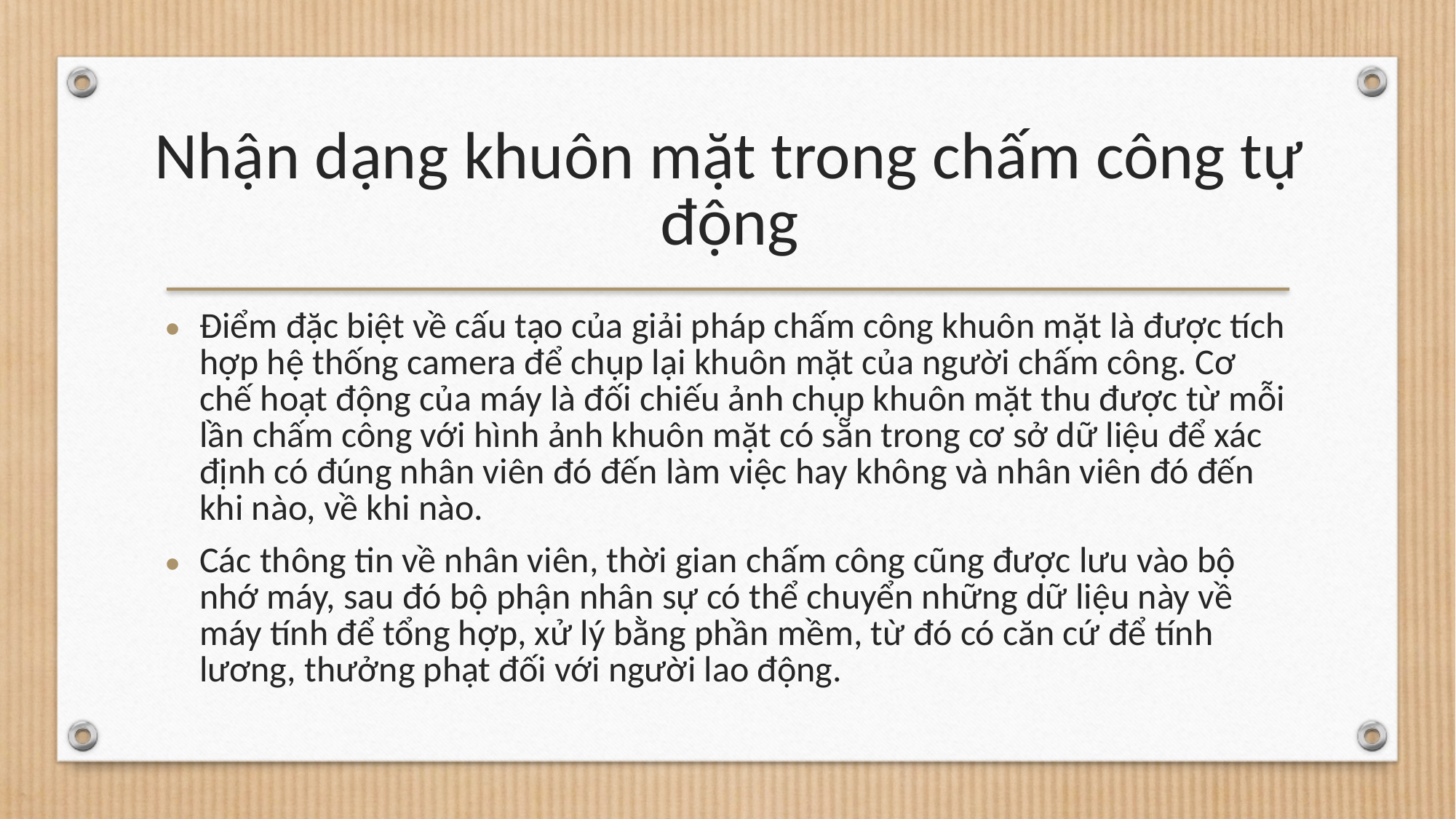

Nhận dạng khuôn mặt trong chấm công tự động
Điểm đặc biệt về cấu tạo của giải pháp chấm công khuôn mặt là được tích hợp hệ thống camera để chụp lại khuôn mặt của người chấm công. Cơ chế hoạt động của máy là đối chiếu ảnh chụp khuôn mặt thu được từ mỗi lần chấm công với hình ảnh khuôn mặt có sẵn trong cơ sở dữ liệu để xác định có đúng nhân viên đó đến làm việc hay không và nhân viên đó đến khi nào, về khi nào.
Các thông tin về nhân viên, thời gian chấm công cũng được lưu vào bộ nhớ máy, sau đó bộ phận nhân sự có thể chuyển những dữ liệu này về máy tính để tổng hợp, xử lý bằng phần mềm, từ đó có căn cứ để tính lương, thưởng phạt đối với người lao động.